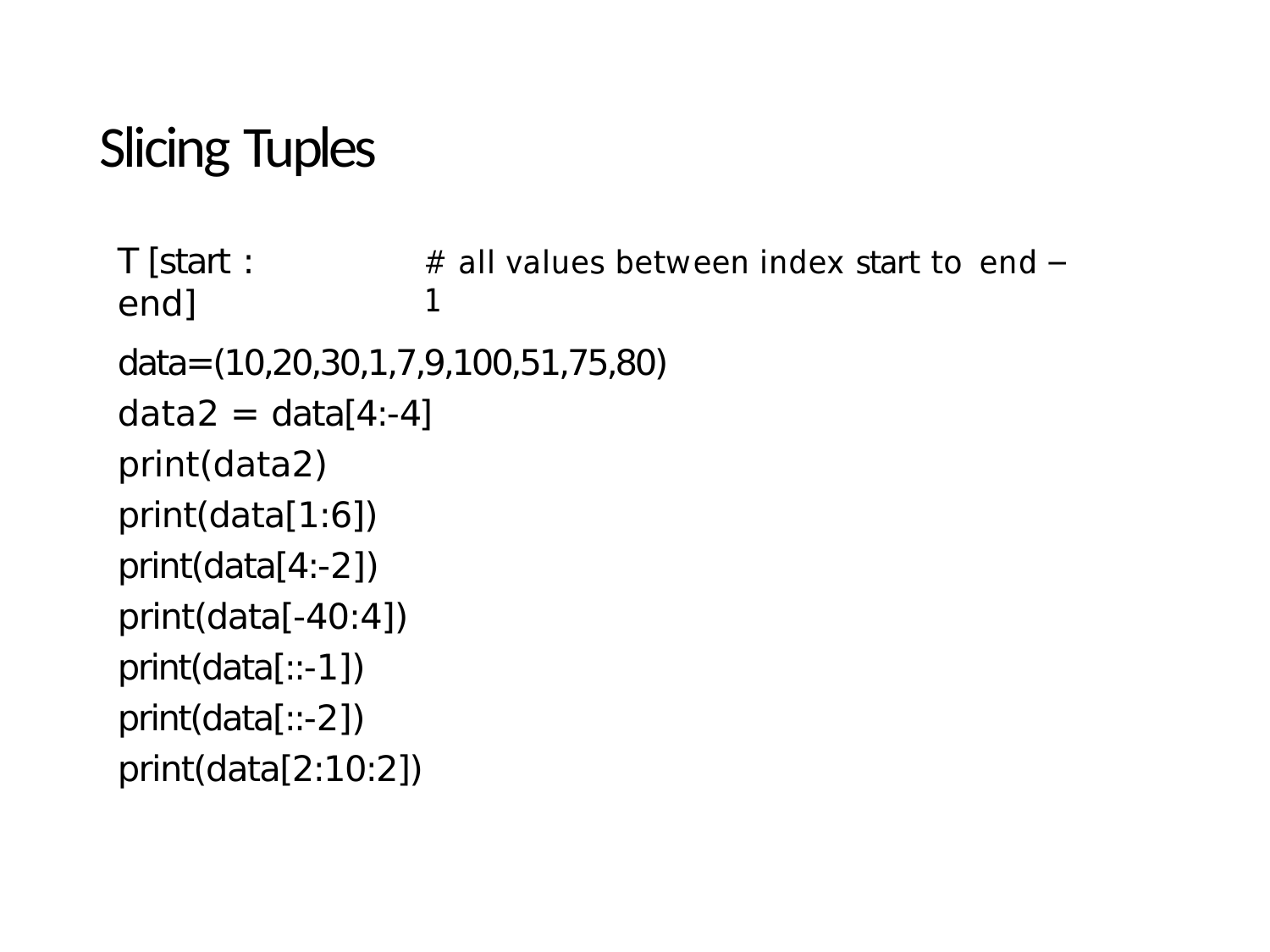

# Slicing Tuples
T [start : end]
# all values between index start to end – 1
data=(10,20,30,1,7,9,100,51,75,80)
data2 = data[4:-4] print(data2) print(data[1:6])
print(data[4:-2])
print(data[-40:4])
print(data[::-1])
print(data[::-2])
print(data[2:10:2])